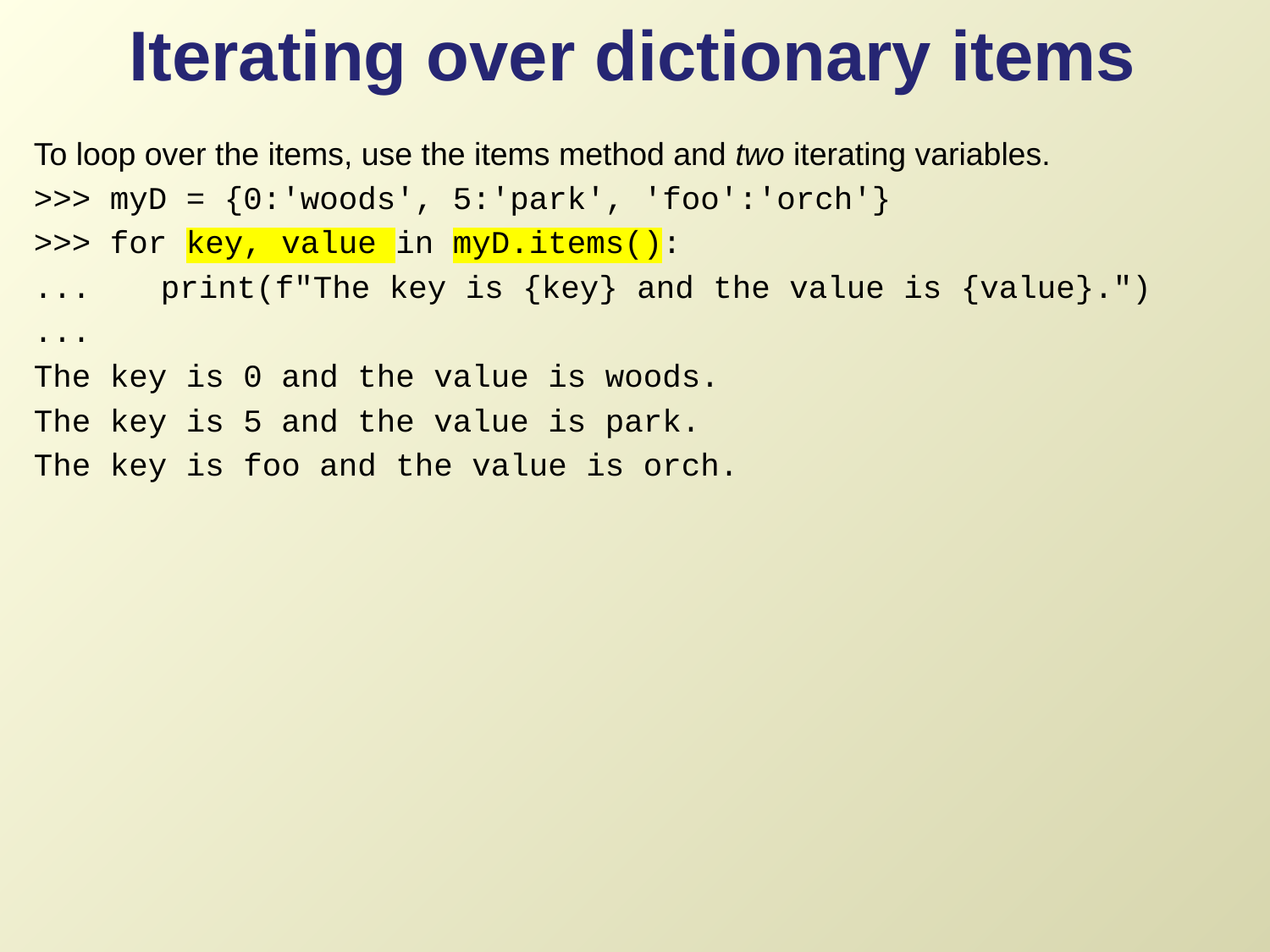

# Iterating over dictionary items
To loop over the items, use the items method and two iterating variables.
>>> myD = {0:'woods', 5:'park', 'foo':'orch'}
>>> for key, value in myD.items():
... 	print(f"The key is {key} and the value is {value}.")
...
The key is 0 and the value is woods.
The key is 5 and the value is park.
The key is foo and the value is orch.